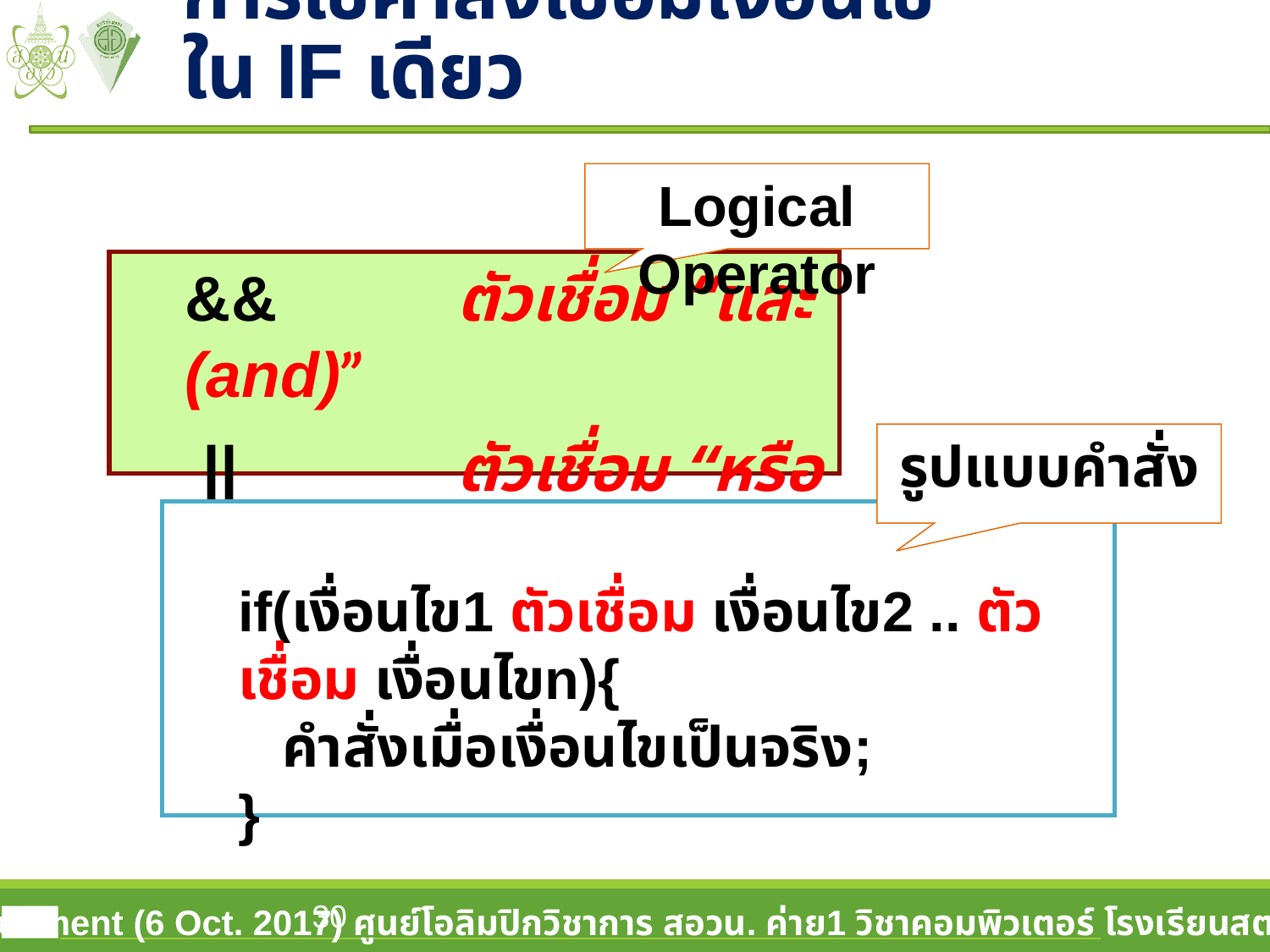

# การใช้คำสั่งเชื่อมเงื่อนไขใน IF เดียว
Logical Operator
&&  	 ตัวเชื่อม “และ (and)”
 ||     	 ตัวเชื่อม “หรือ (or)”

รูปแบบคำสั่ง
if(เงื่อนไข1 ตัวเชื่อม เงื่อนไข2 .. ตัวเชื่อม เงื่อนไขn){
   คำสั่งเมื่อเงื่อนไขเป็นจริง;
}
30